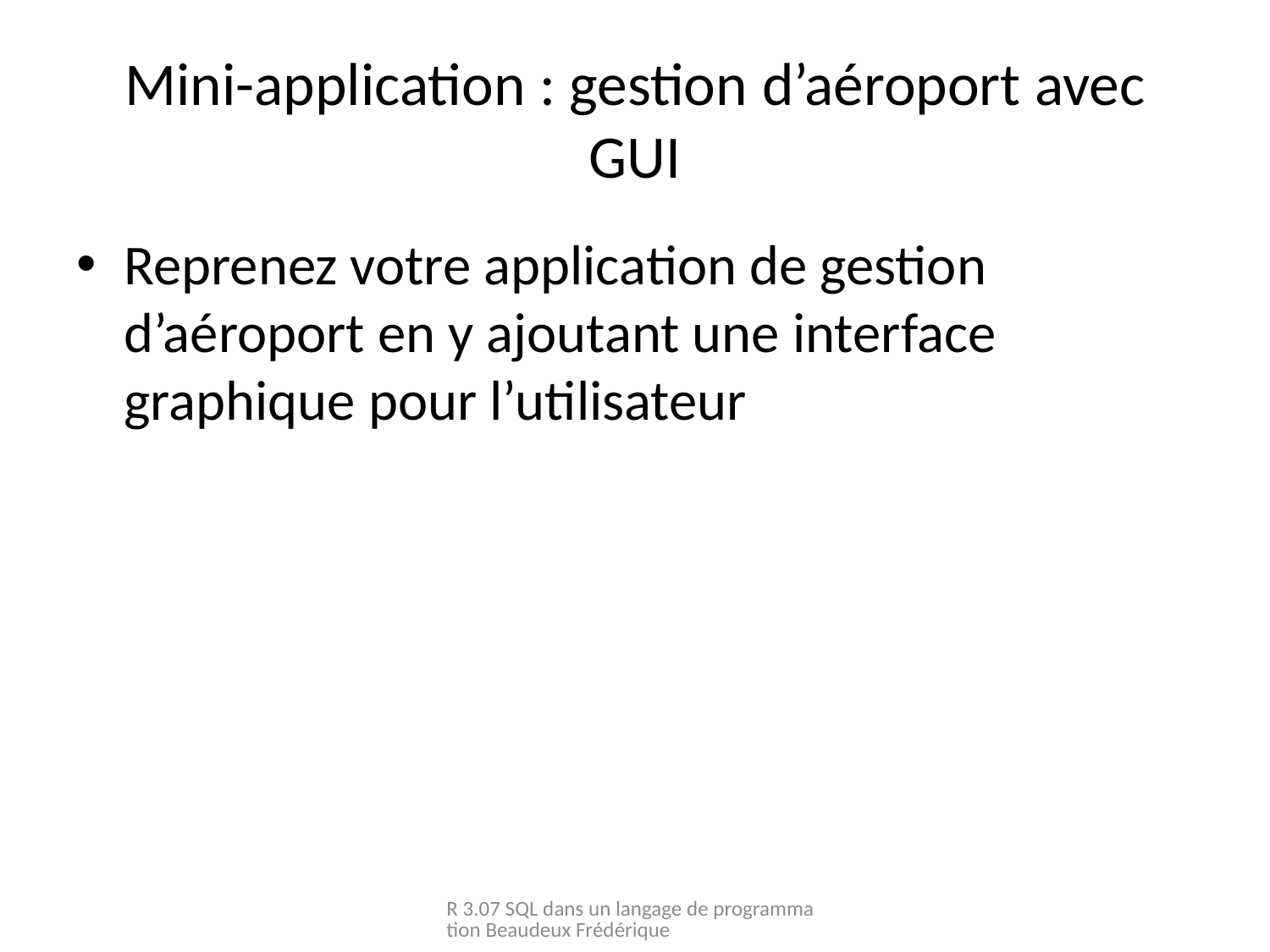

# Mini-application : gestion d’aéroport avec GUI
Reprenez votre application de gestion d’aéroport en y ajoutant une interface graphique pour l’utilisateur
R 3.07 SQL dans un langage de programmation Beaudeux Frédérique